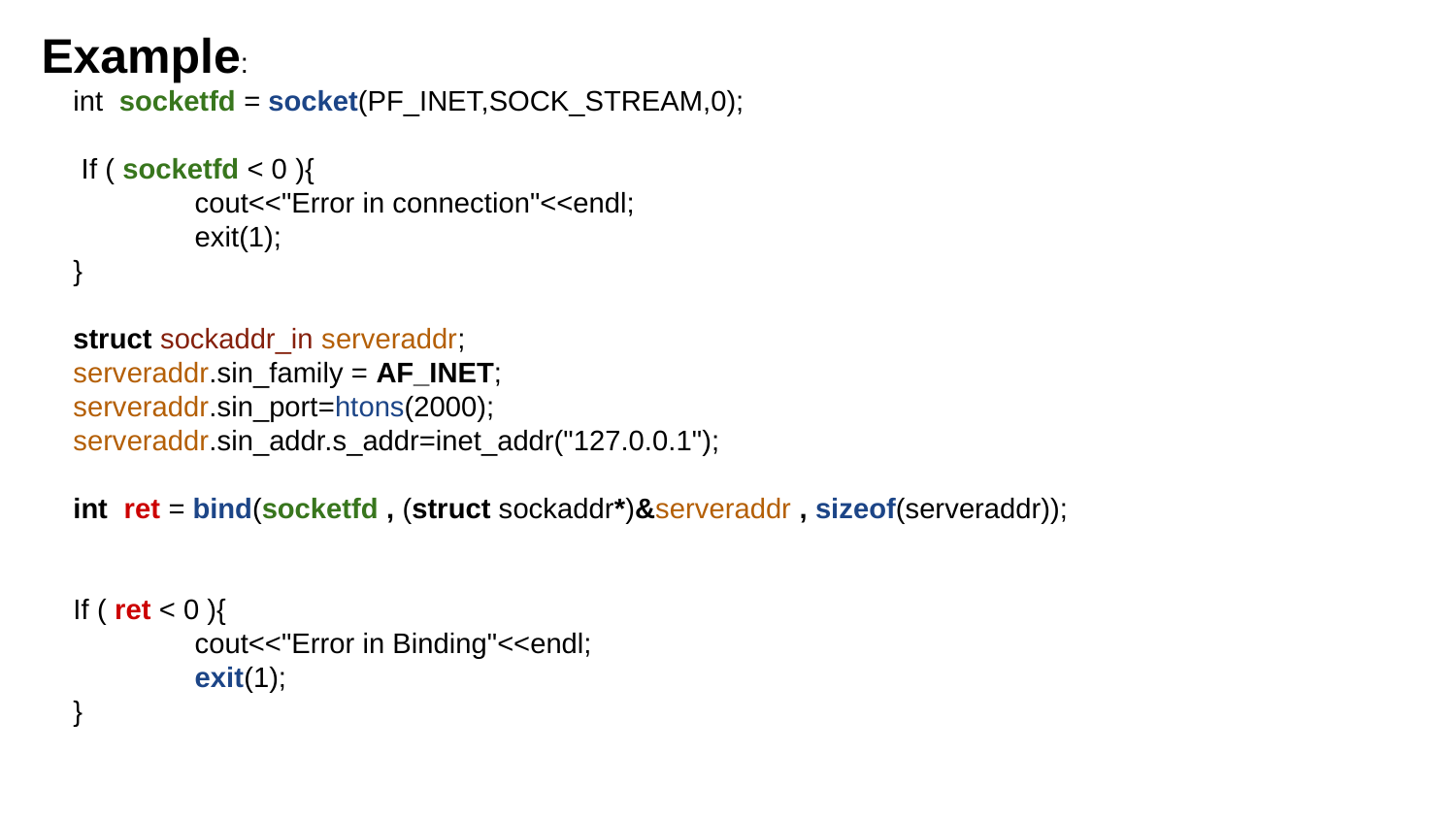

Example:
    int  socketfd = socket(PF_INET,SOCK_STREAM,0);

     If ( socketfd < 0 ){
   	 cout<<"Error in connection"<<endl;
   	 exit(1);
    }

    struct sockaddr_in serveraddr;
    serveraddr.sin_family = AF_INET;
    serveraddr.sin_port=htons(2000);
    serveraddr.sin_addr.s_addr=inet_addr("127.0.0.1");

    int  ret = bind(socketfd , (struct sockaddr*)&serveraddr , sizeof(serveraddr));

    If ( ret < 0 ){
   	 cout<<"Error in Binding"<<endl;
   	 exit(1);
    }